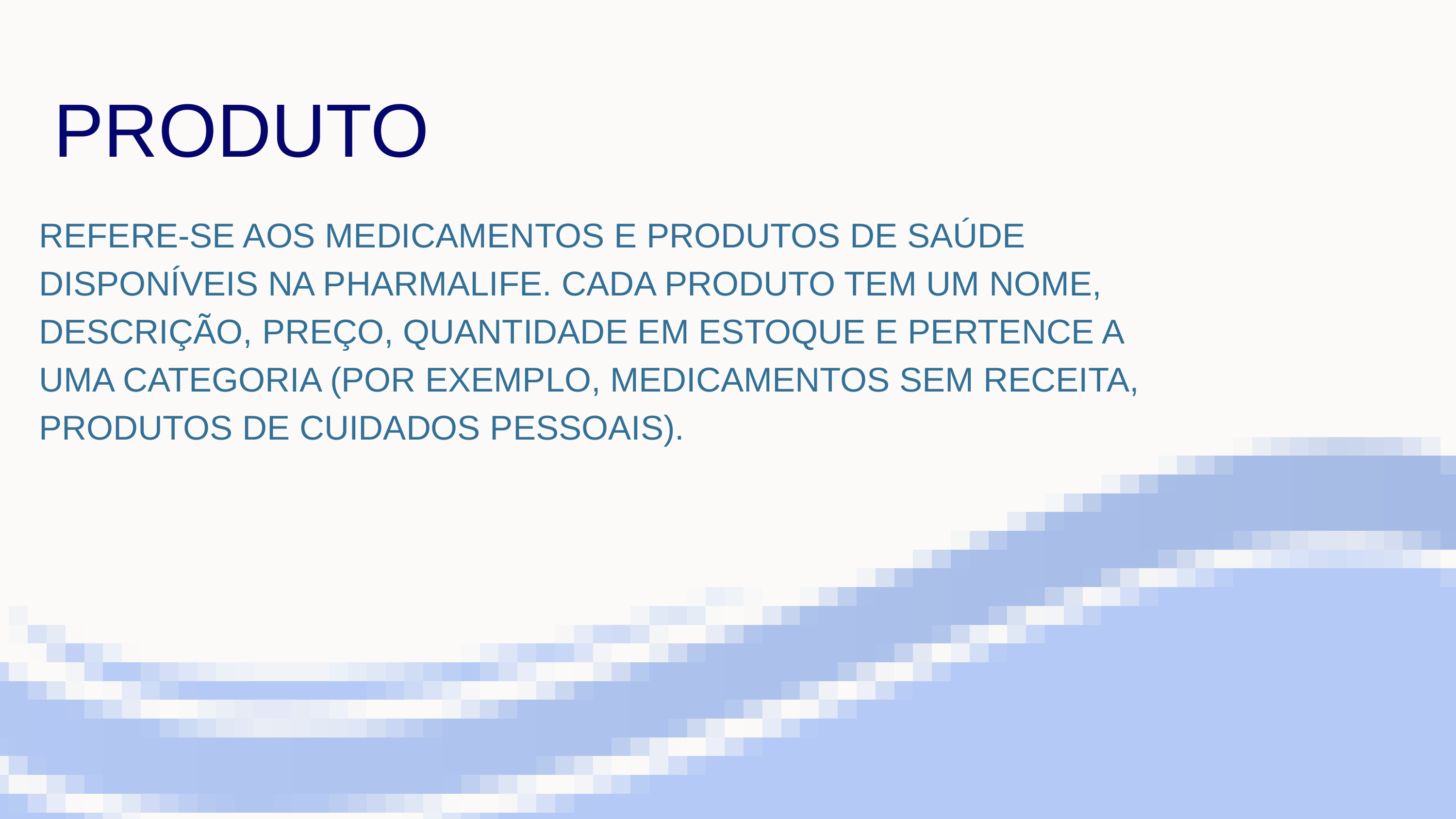

PRODUTO
REFERE-SE AOS MEDICAMENTOS E PRODUTOS DE SAÚDE DISPONÍVEIS NA PHARMALIFE. CADA PRODUTO TEM UM NOME, DESCRIÇÃO, PREÇO, QUANTIDADE EM ESTOQUE E PERTENCE A UMA CATEGORIA (POR EXEMPLO, MEDICAMENTOS SEM RECEITA, PRODUTOS DE CUIDADOS PESSOAIS).